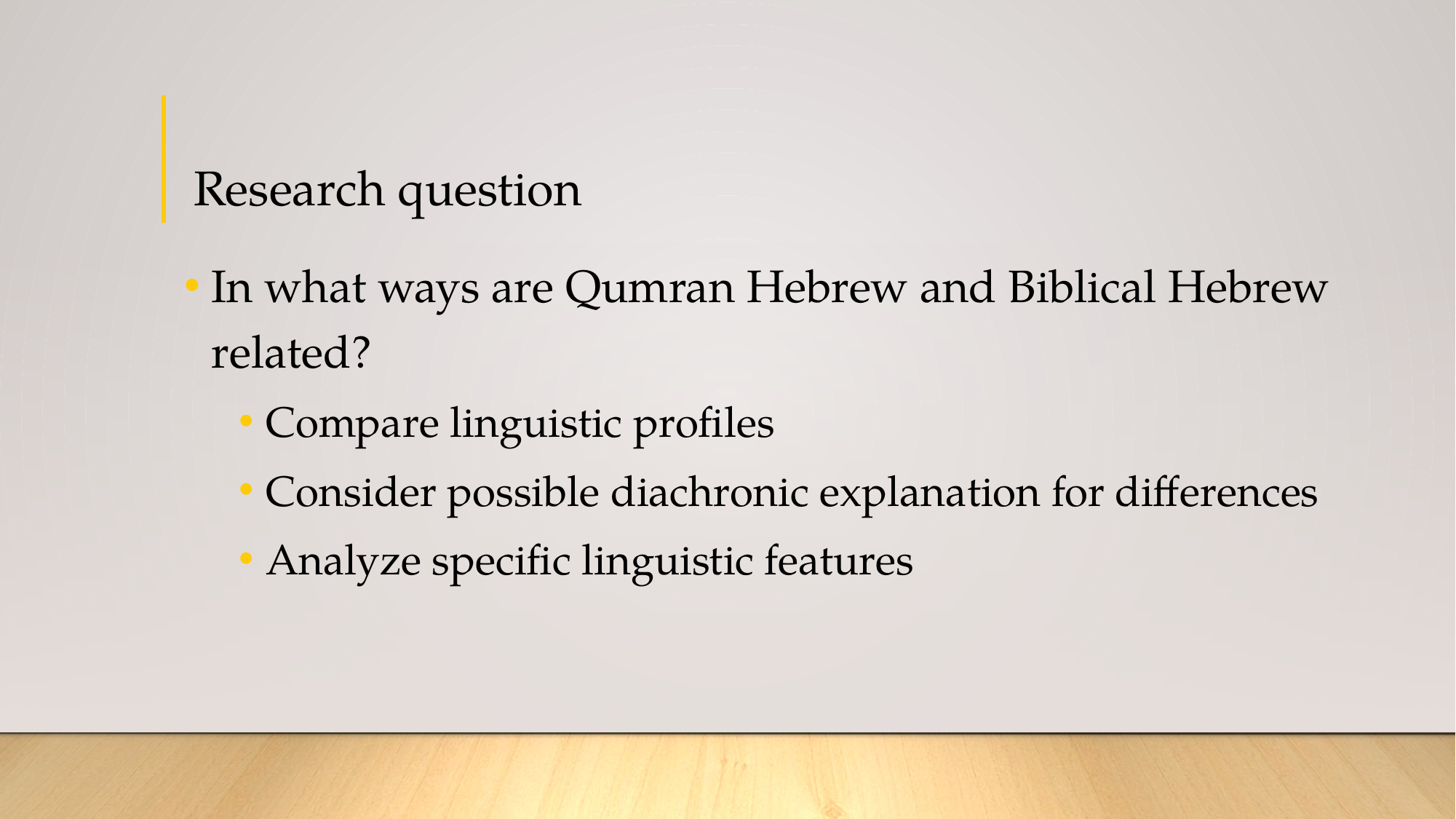

# Research question
In what ways are Qumran Hebrew and Biblical Hebrew related?
Compare linguistic profiles
Consider possible diachronic explanation for differences
Analyze specific linguistic features